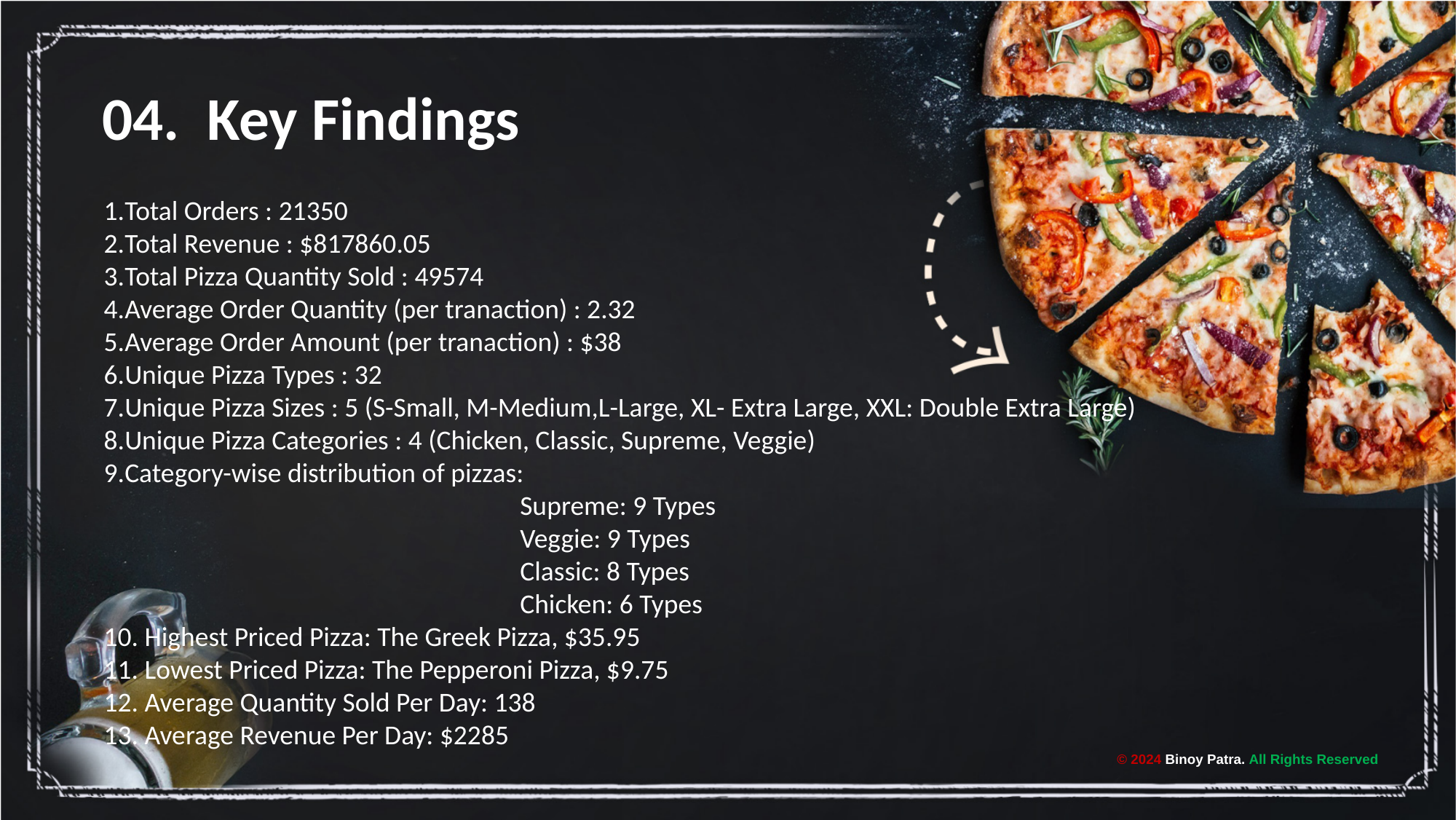

04.  Key Findings
Total Orders : 21350
Total Revenue : $817860.05
Total Pizza Quantity Sold : 49574
Average Order Quantity (per tranaction) : 2.32
Average Order Amount (per tranaction) : $38
Unique Pizza Types : 32
Unique Pizza Sizes : 5 (S-Small, M-Medium,L-Large, XL- Extra Large, XXL: Double Extra Large)
Unique Pizza Categories : 4 (Chicken, Classic, Supreme, Veggie)
Category-wise distribution of pizzas:
Supreme: 9 Types
Veggie: 9 Types
Classic: 8 Types
Chicken: 6 Types
10. Highest Priced Pizza: The Greek Pizza, $35.95
11. Lowest Priced Pizza: The Pepperoni Pizza, $9.75
12. Average Quantity Sold Per Day: 138
13. Average Revenue Per Day: $2285
© 2024 Binoy Patra. All Rights Reserved